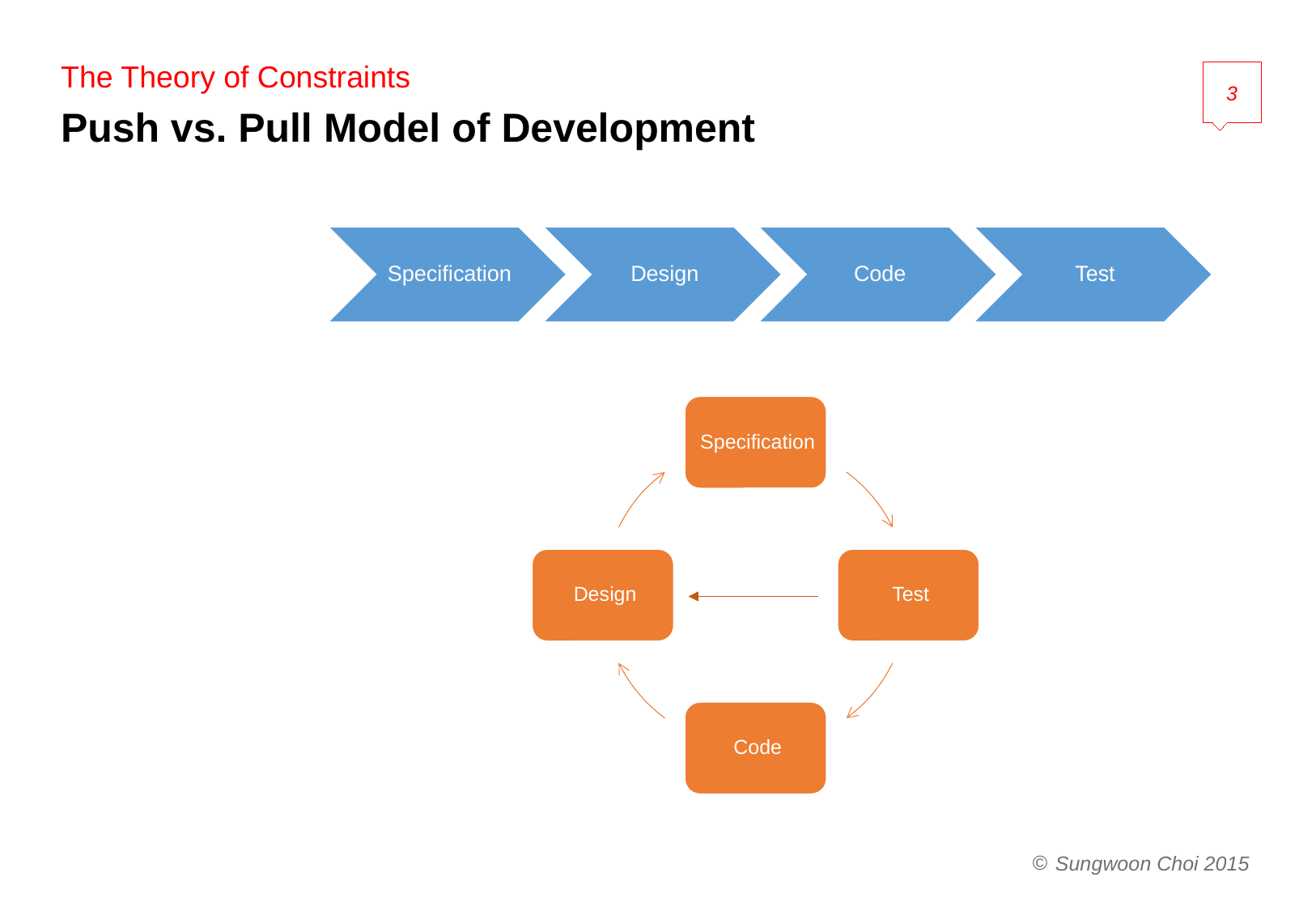

The Theory of Constraints
3
# Push vs. Pull Model of Development
Specification
Design
Code
Test
Specification
Test
Code
Design
Sungwoon Choi 2015